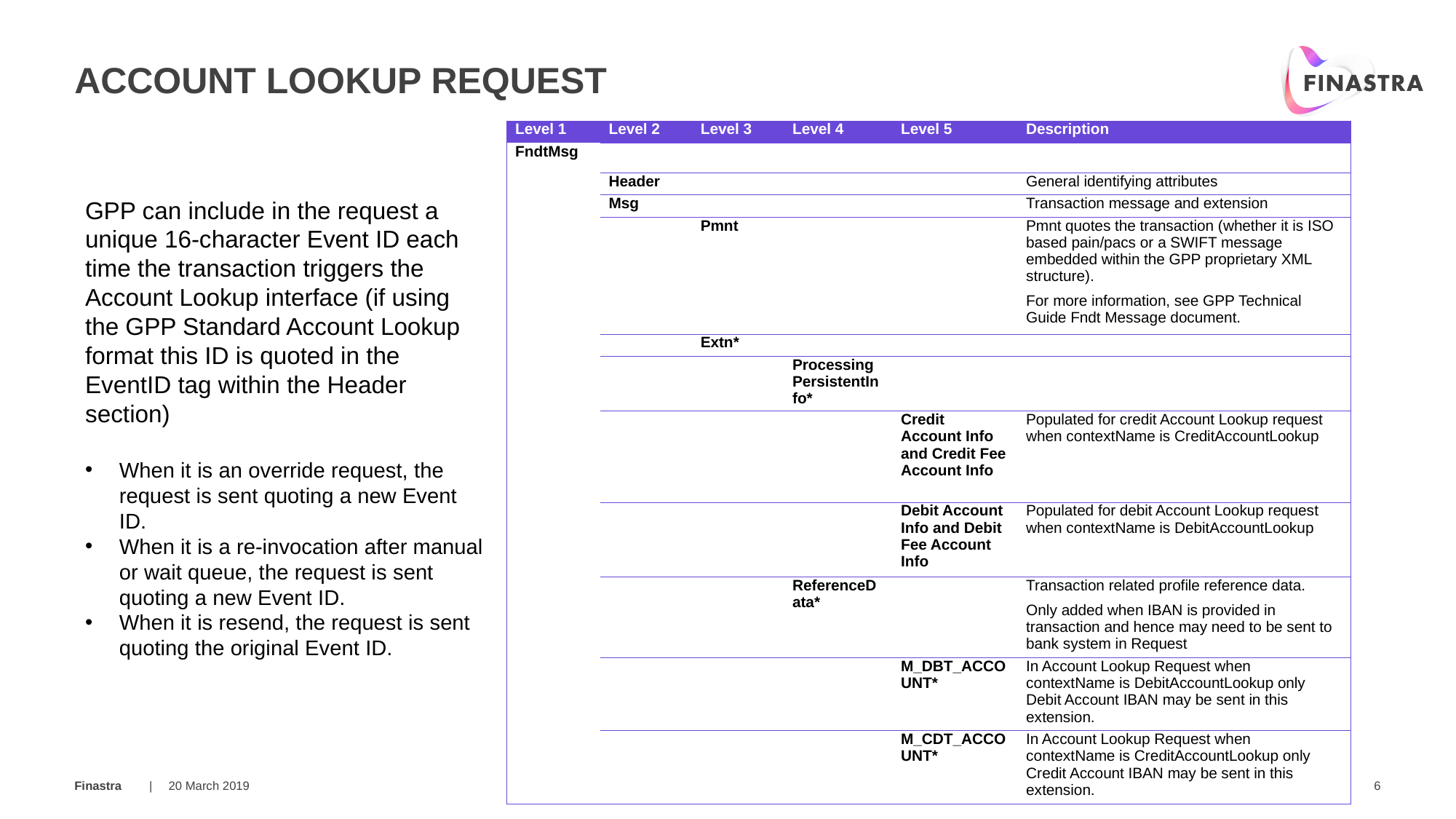

# Account Lookup request

| Level 1 | Level 2 | Level 3 | Level 4 | Level 5 | Description |
| --- | --- | --- | --- | --- | --- |
| FndtMsg |  |  |  |  |  |
|  | Header |  |  |  | General identifying attributes |
|  | Msg |  |  |  | Transaction message and extension |
|  |  | Pmnt |  |  | Pmnt quotes the transaction (whether it is ISO based pain/pacs or a SWIFT message embedded within the GPP proprietary XML structure). For more information, see GPP Technical Guide Fndt Message document. |
|  |  | Extn\* |  |  |  |
|  |  |  | ProcessingPersistentInfo\* |  |  |
|  |  |  |  | Credit Account Info and Credit Fee Account Info | Populated for credit Account Lookup request when contextName is CreditAccountLookup |
|  |  |  |  | Debit Account Info and Debit Fee Account Info | Populated for debit Account Lookup request when contextName is DebitAccountLookup |
|  |  |  | ReferenceData\* |  | Transaction related profile reference data. Only added when IBAN is provided in transaction and hence may need to be sent to bank system in Request |
|  |  |  |  | M\_DBT\_ACCOUNT\* | In Account Lookup Request when contextName is DebitAccountLookup only Debit Account IBAN may be sent in this extension. |
|  |  |  |  | M\_CDT\_ACCOUNT\* | In Account Lookup Request when contextName is CreditAccountLookup only Credit Account IBAN may be sent in this extension. |
GPP can include in the request a unique 16-character Event ID each time the transaction triggers the Account Lookup interface (if using the GPP Standard Account Lookup format this ID is quoted in the EventID tag within the Header section)

When it is an override request, the request is sent quoting a new Event ID.
When it is a re-invocation after manual or wait queue, the request is sent quoting a new Event ID.
When it is resend, the request is sent quoting the original Event ID.

20 March 2019
6